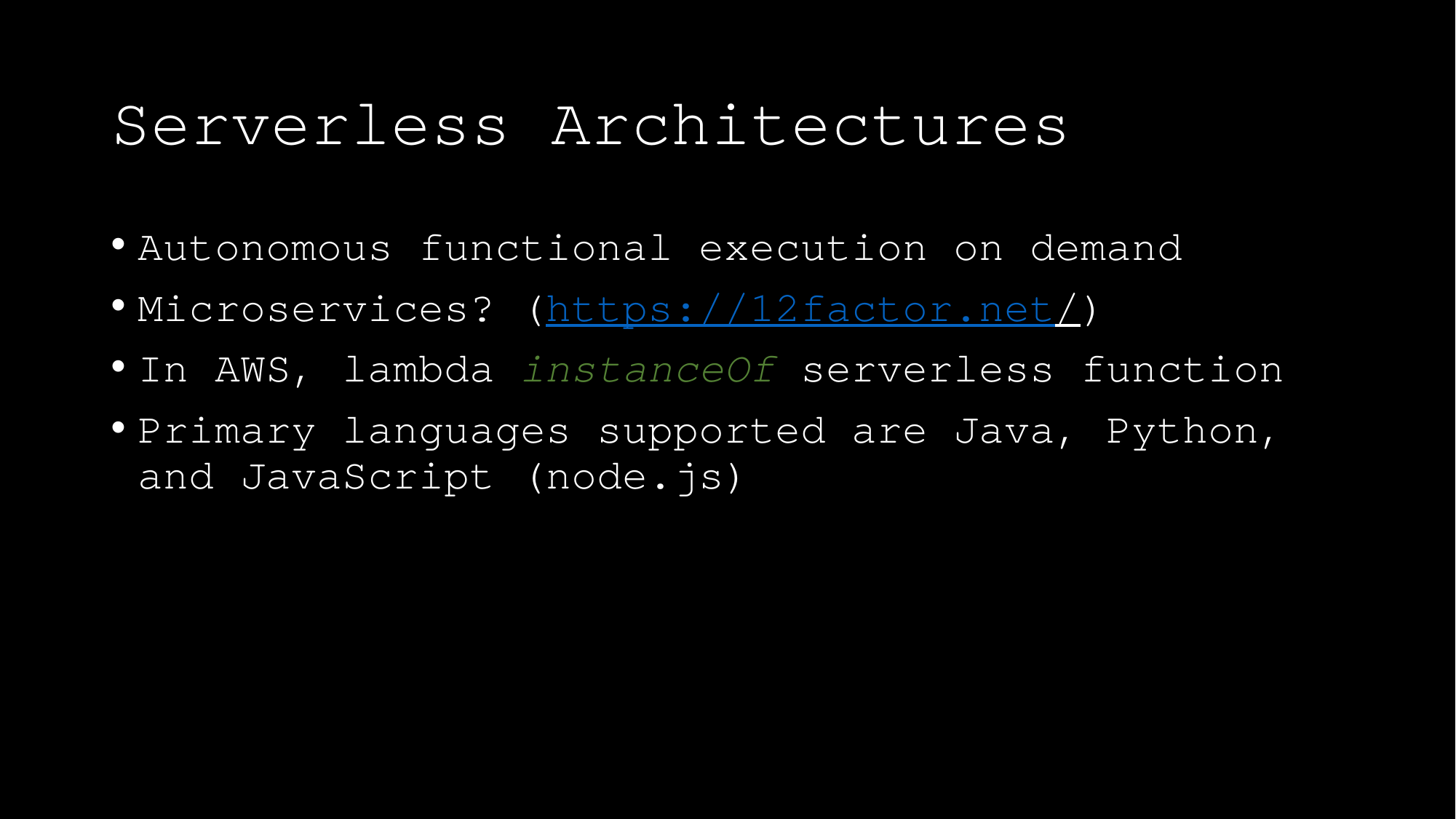

# Serverless Architectures
Autonomous functional execution on demand
Microservices? (https://12factor.net/)
In AWS, lambda instanceOf serverless function
Primary languages supported are Java, Python, and JavaScript (node.js)